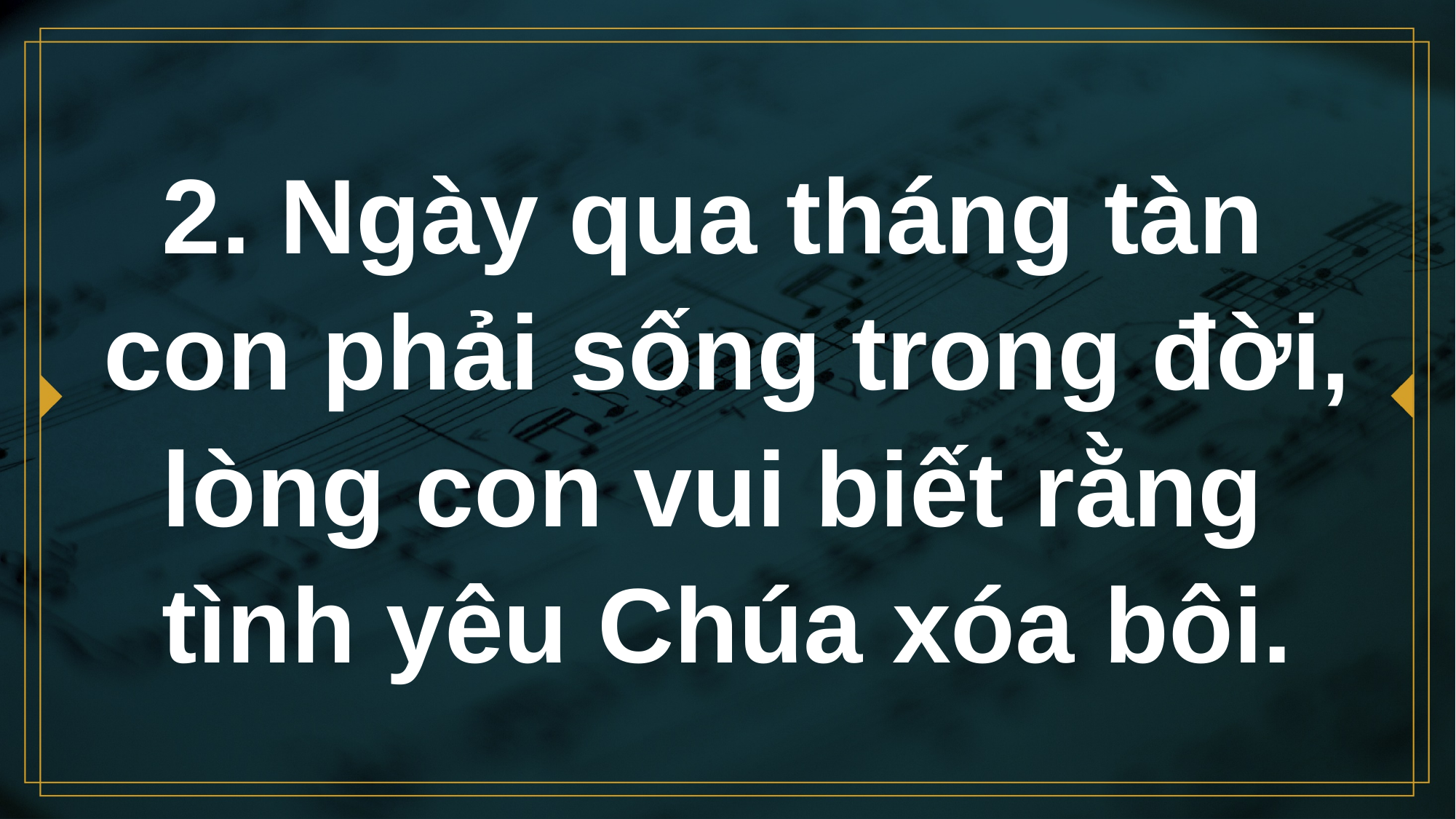

# 2. Ngày qua tháng tàn con phải sống trong đời, lòng con vui biết rằng tình yêu Chúa xóa bôi.